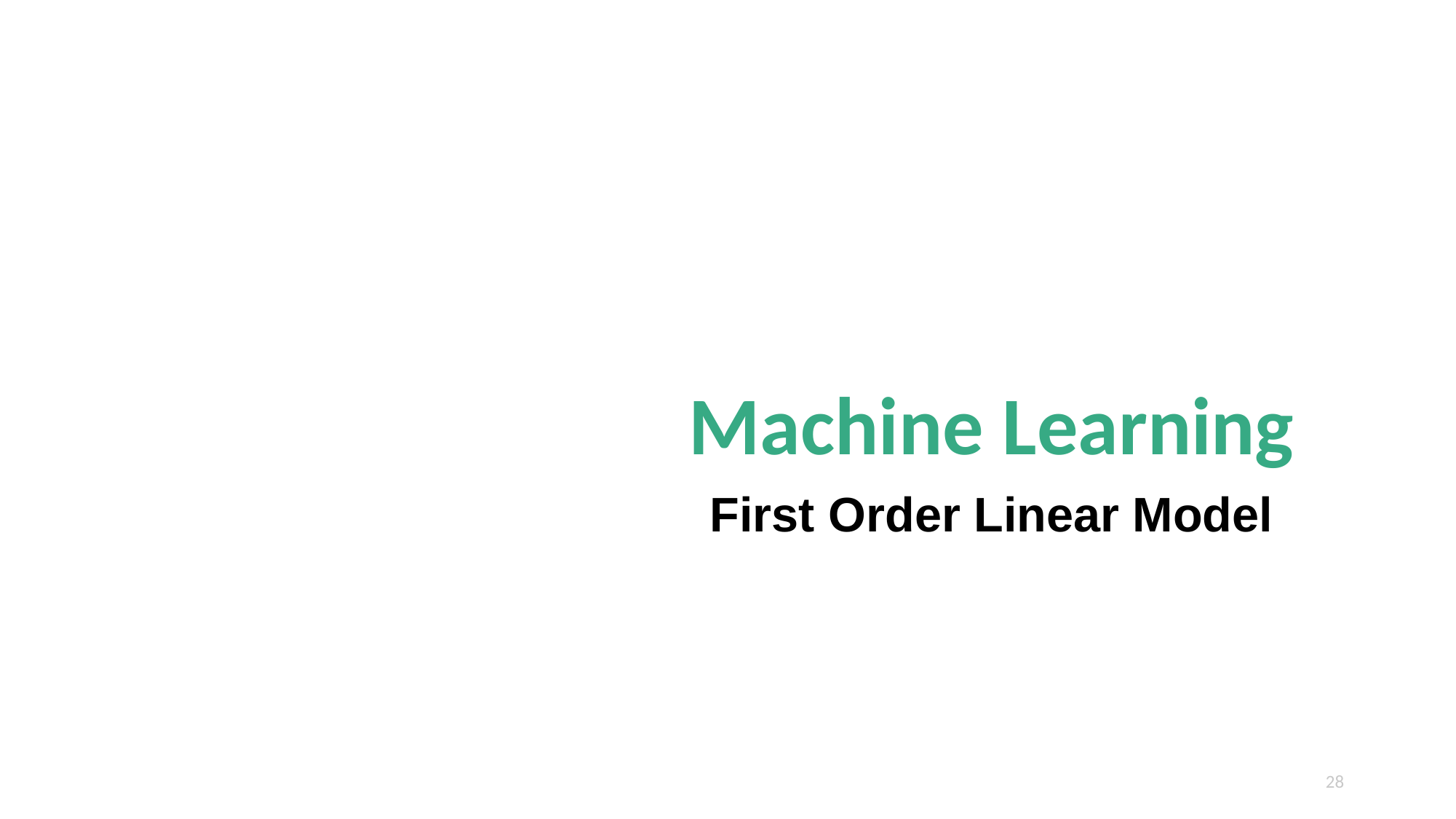

Machine Learning
First Order Linear Model
28